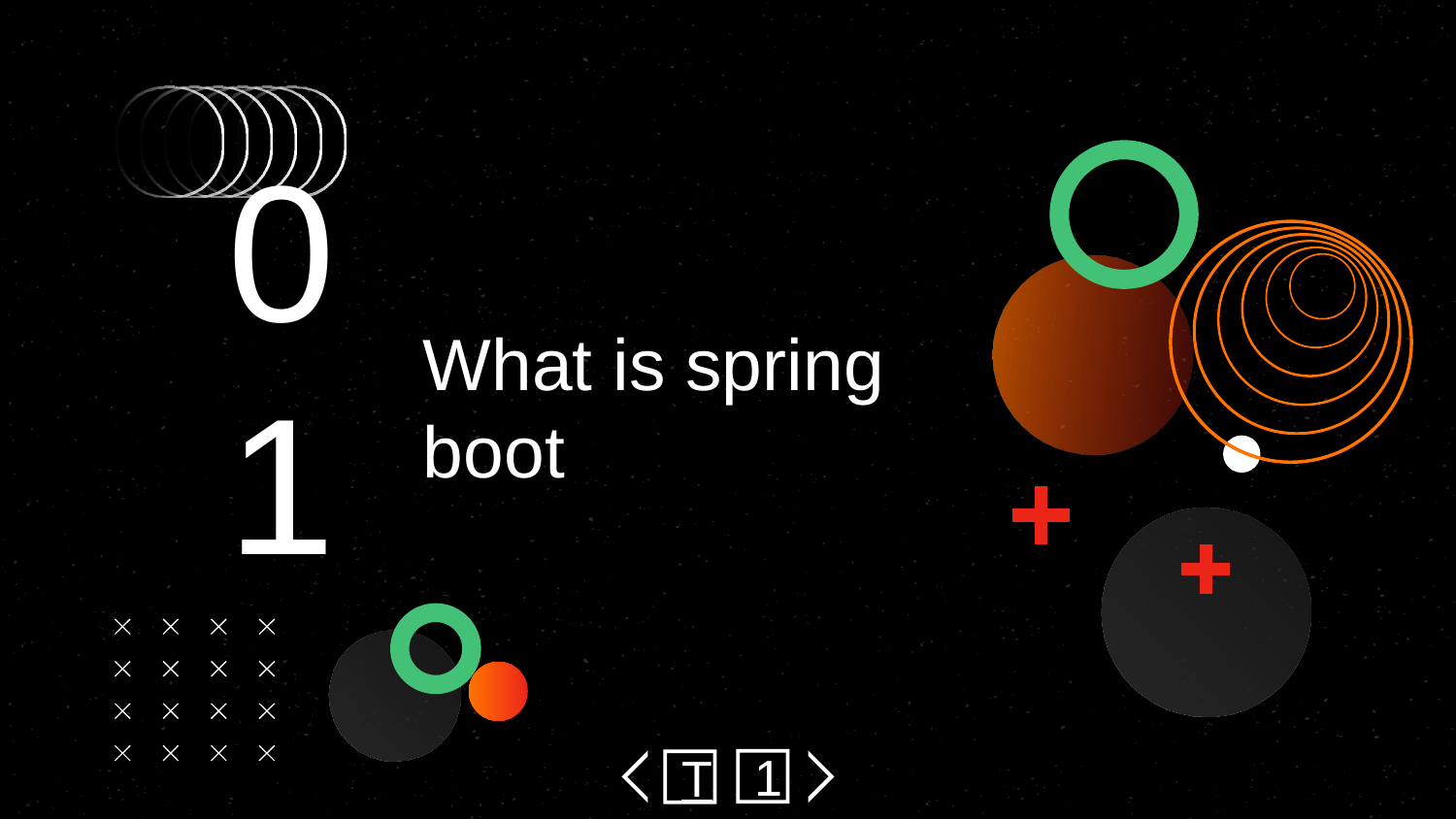

01
# What is spring boot

1
T